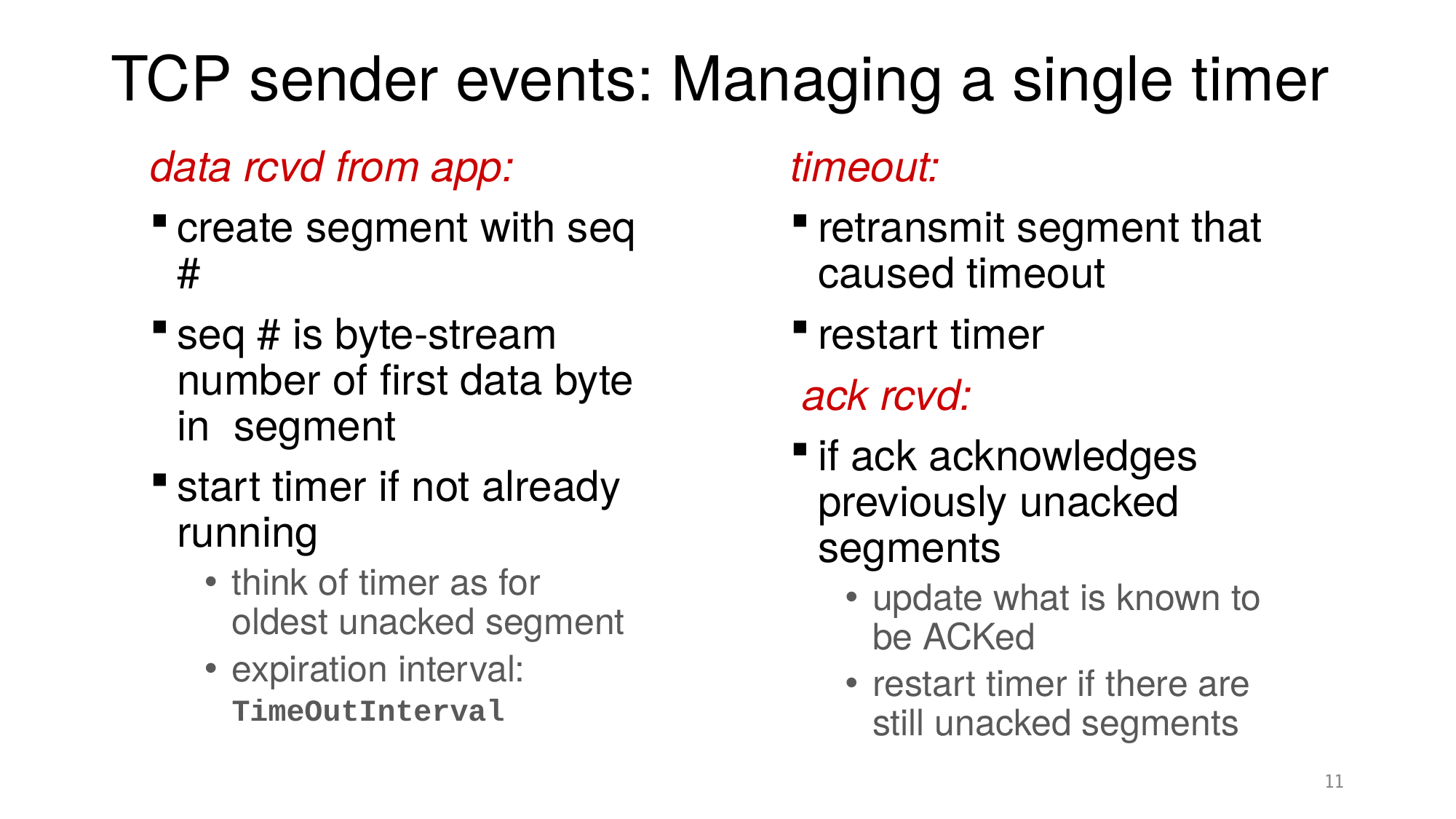

# TCP sender events: Managing a single timer
timeout:
retransmit segment that caused timeout
restart timer
 ack rcvd:
if ack acknowledges previously unacked segments
update what is known to be ACKed
restart timer if there are  still unacked segments

data rcvd from app:
create segment with seq #
seq # is byte-stream number of first data byte in  segment
start timer if not already running
think of timer as for oldest unacked segment
expiration interval: TimeOutInterval
11